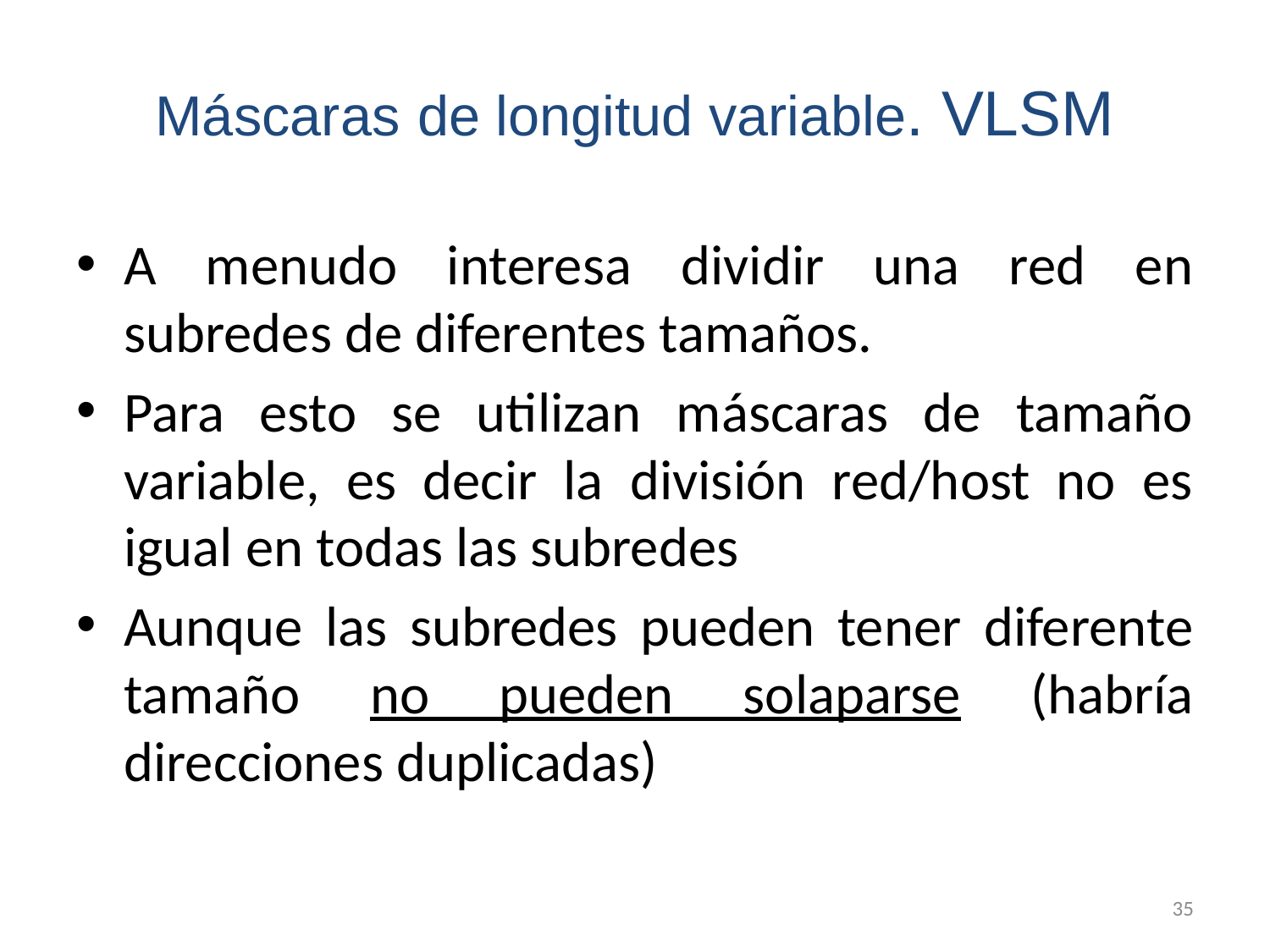

# Máscaras de longitud variable. VLSM
A menudo interesa dividir una red en subredes de diferentes tamaños.
Para esto se utilizan máscaras de tamaño variable, es decir la división red/host no es igual en todas las subredes
Aunque las subredes pueden tener diferente tamaño no pueden solaparse (habría direcciones duplicadas)
35